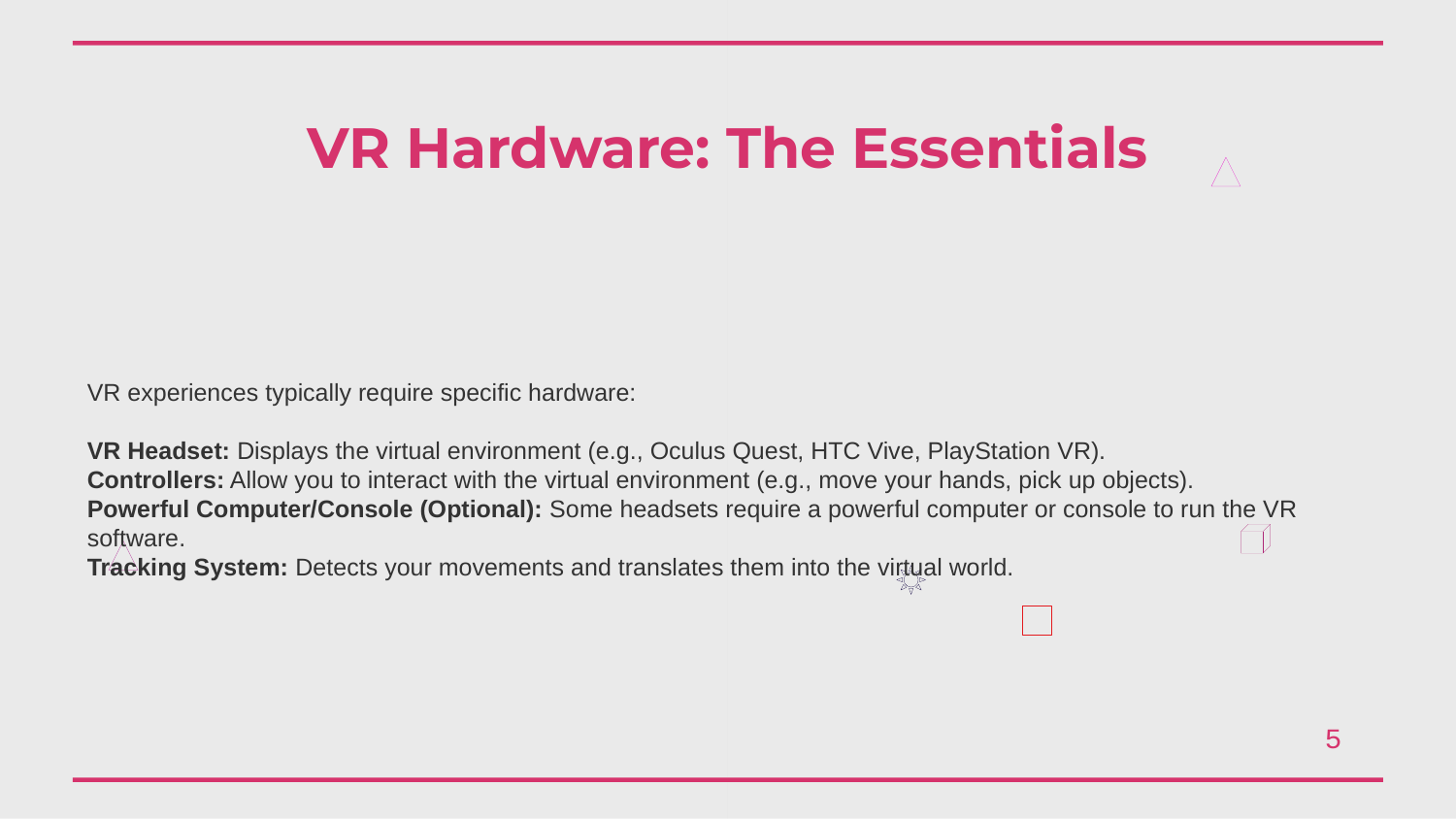

VR Hardware: The Essentials

VR experiences typically require specific hardware:

VR Headset: Displays the virtual environment (e.g., Oculus Quest, HTC Vive, PlayStation VR).
Controllers: Allow you to interact with the virtual environment (e.g., move your hands, pick up objects).
Powerful Computer/Console (Optional): Some headsets require a powerful computer or console to run the VR software.
Tracking System: Detects your movements and translates them into the virtual world.

5